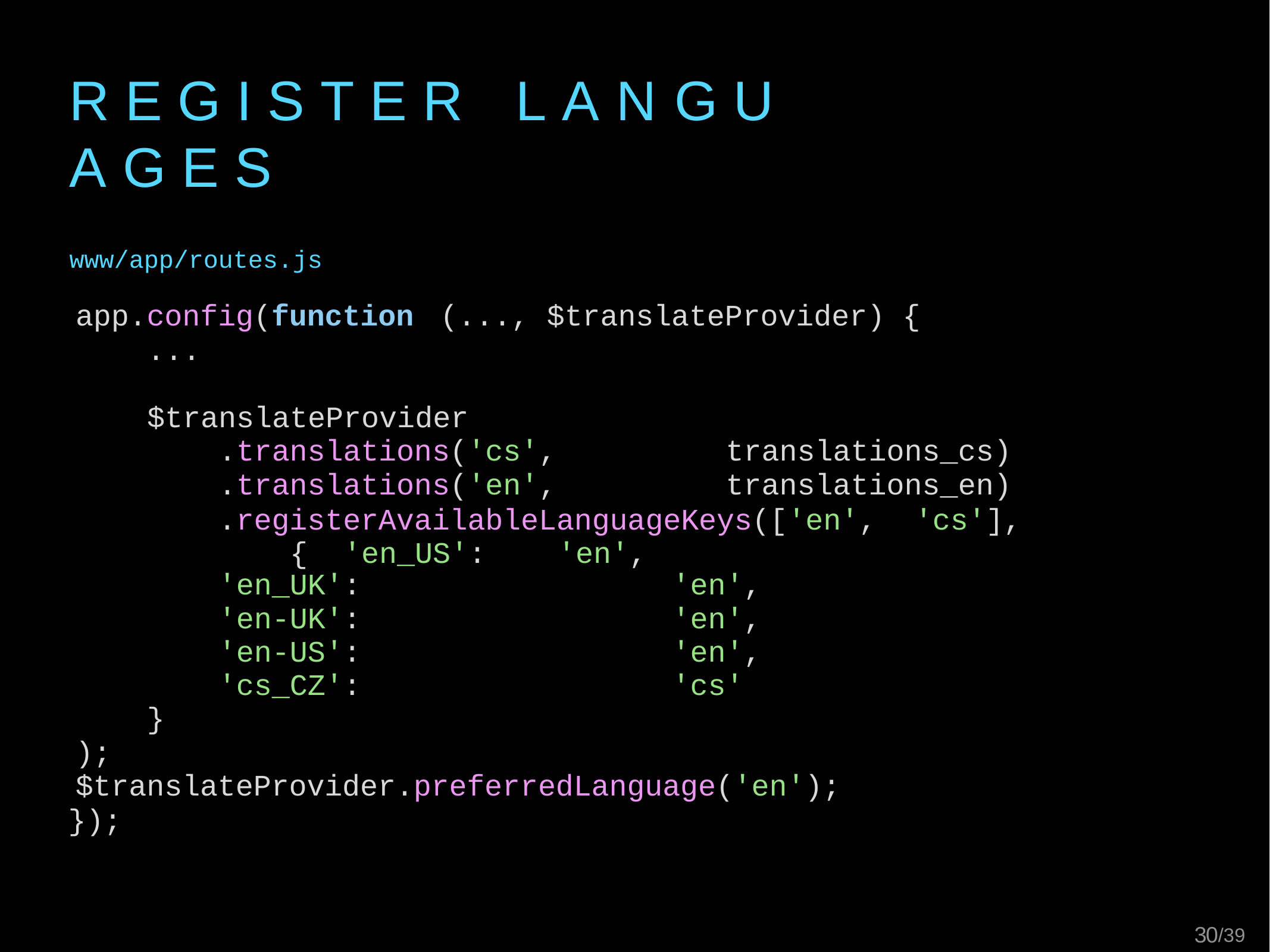

# R E G I S T E R	L A N G U A G E S
www/app/routes.js

app.config(function	(..., $translateProvider) {
...

$translateProvider
.translations('cs',	translations_cs)
.translations('en',	translations_en)
.registerAvailableLanguageKeys(['en',	'cs'], {  'en_US':	'en',
'en_UK':	'en',
'en-UK':	'en',
'en-US':	'en',
'cs_CZ':	'cs'
}
);
$translateProvider.preferredLanguage('en');
});
30/39